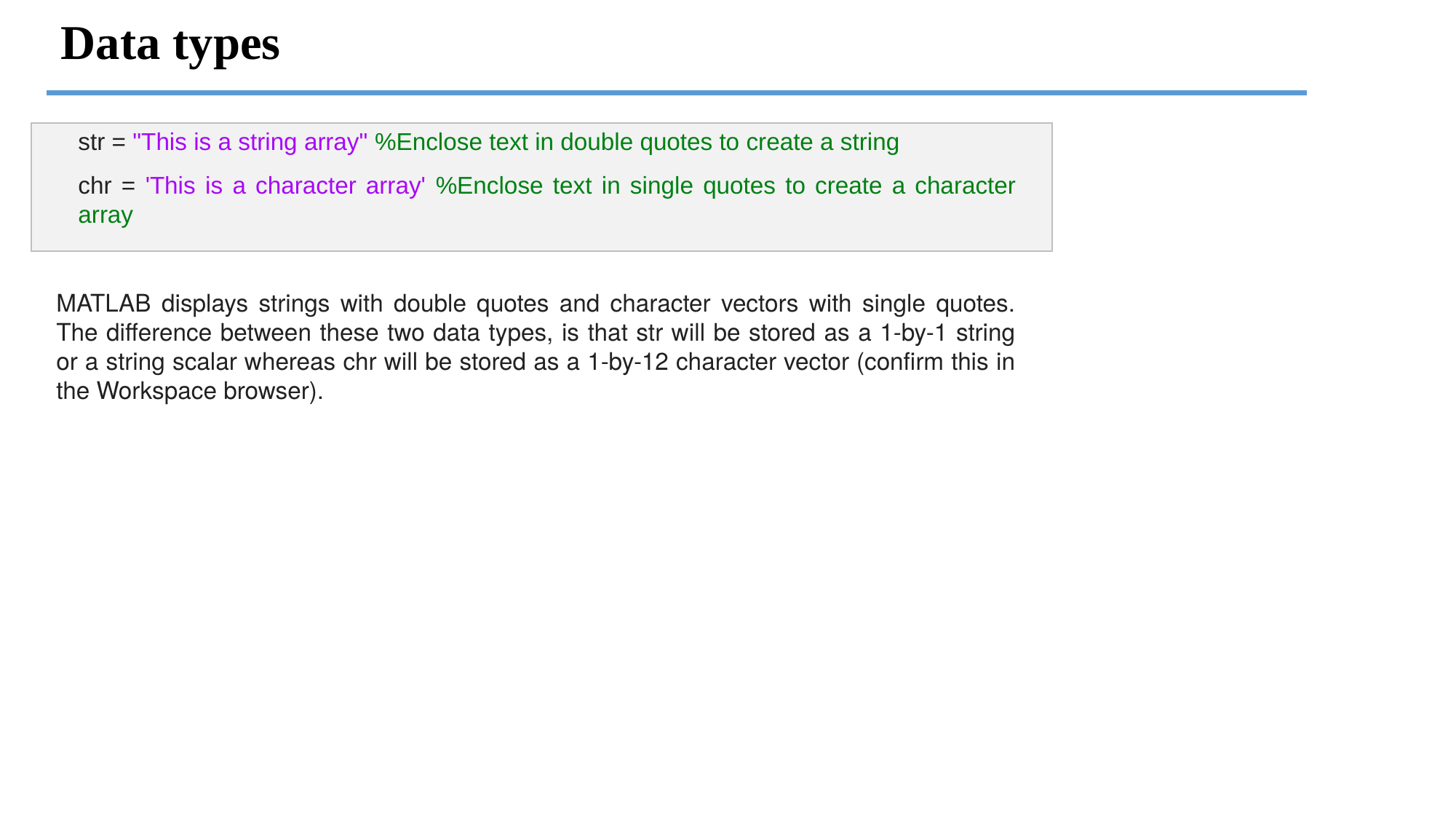

Data types

str = "This is a string array" %Enclose text in double quotes to create a string
chr = 'This is a character array' %Enclose text in single quotes to create a character array

MATLAB displays strings with double quotes and character vectors with single quotes. The difference between these two data types, is that str will be stored as a 1-by-1 string or a string scalar whereas chr will be stored as a 1-by-12 character vector (confirm this in the Workspace browser).